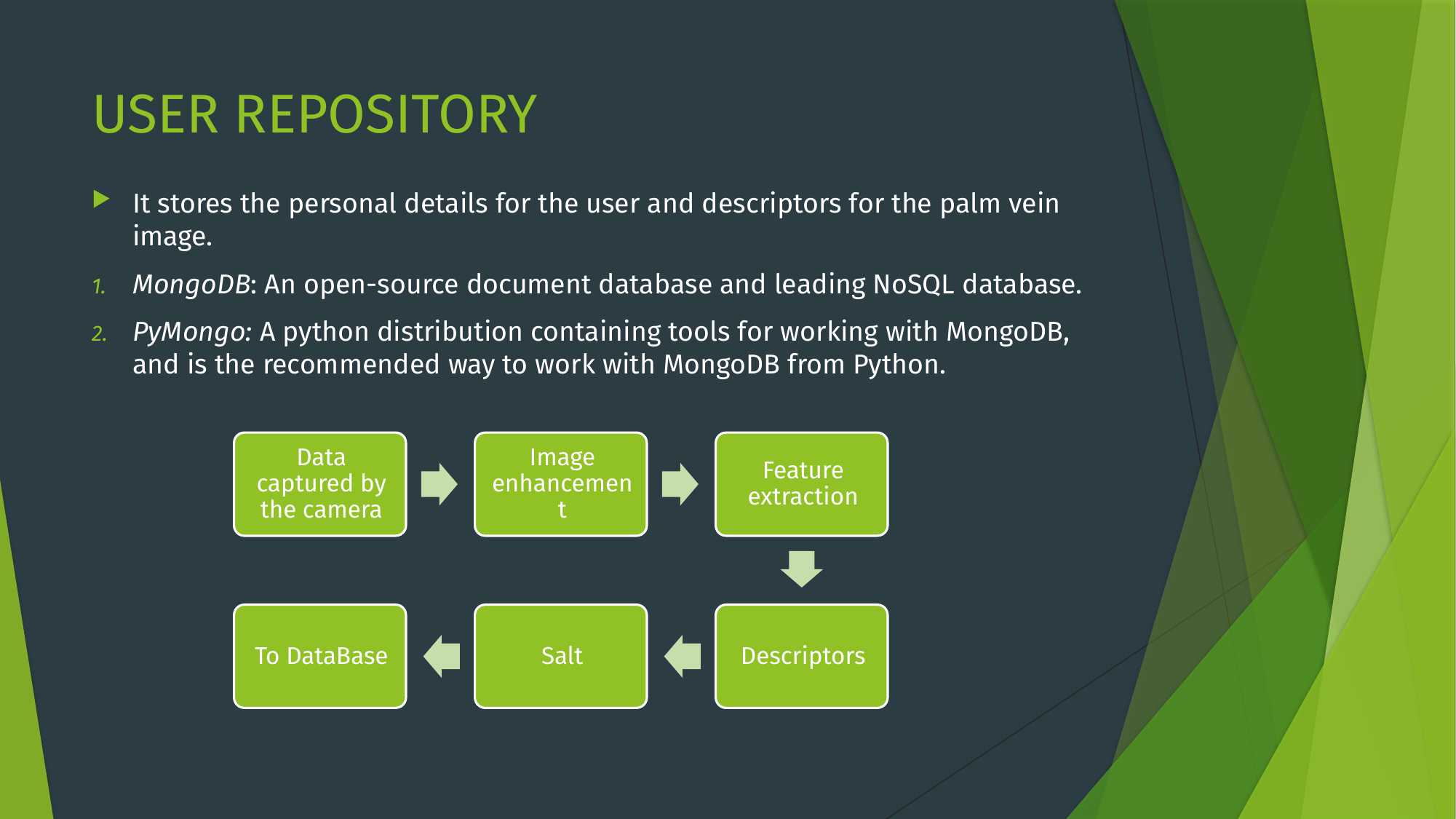

# USER REPOSITORY
It stores the personal details for the user and descriptors for the palm vein image.
MongoDB: An open-source document database and leading NoSQL database.
PyMongo: A python distribution containing tools for working with MongoDB, and is the recommended way to work with MongoDB from Python.
Data captured by the camera

Image enhancement

Feature extraction

Descriptors

Salt

To DataBase